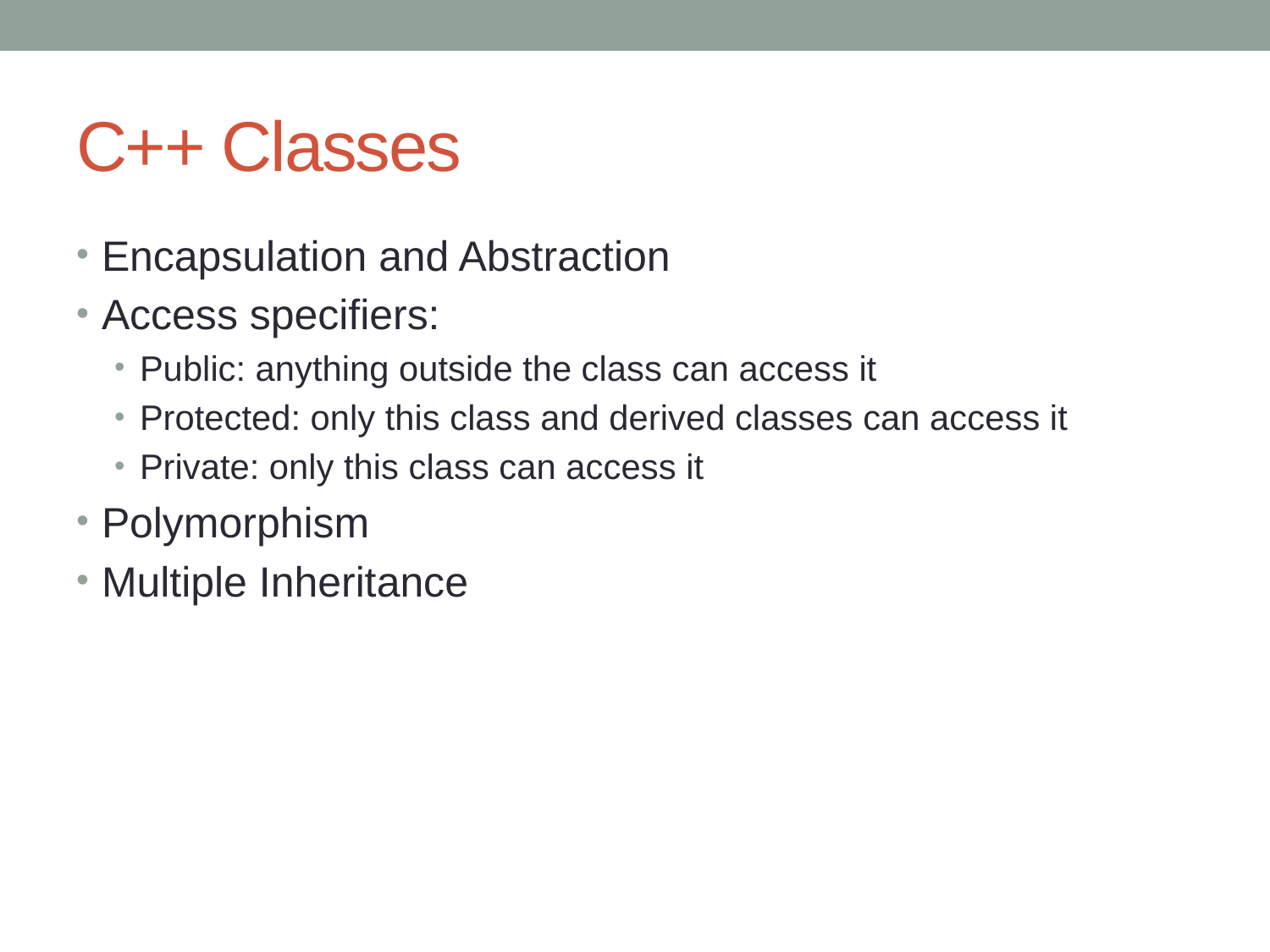

# C++ Classes
Encapsulation and Abstraction
Access specifiers:
Public: anything outside the class can access it
Protected: only this class and derived classes can access it
Private: only this class can access it
Polymorphism
Multiple Inheritance